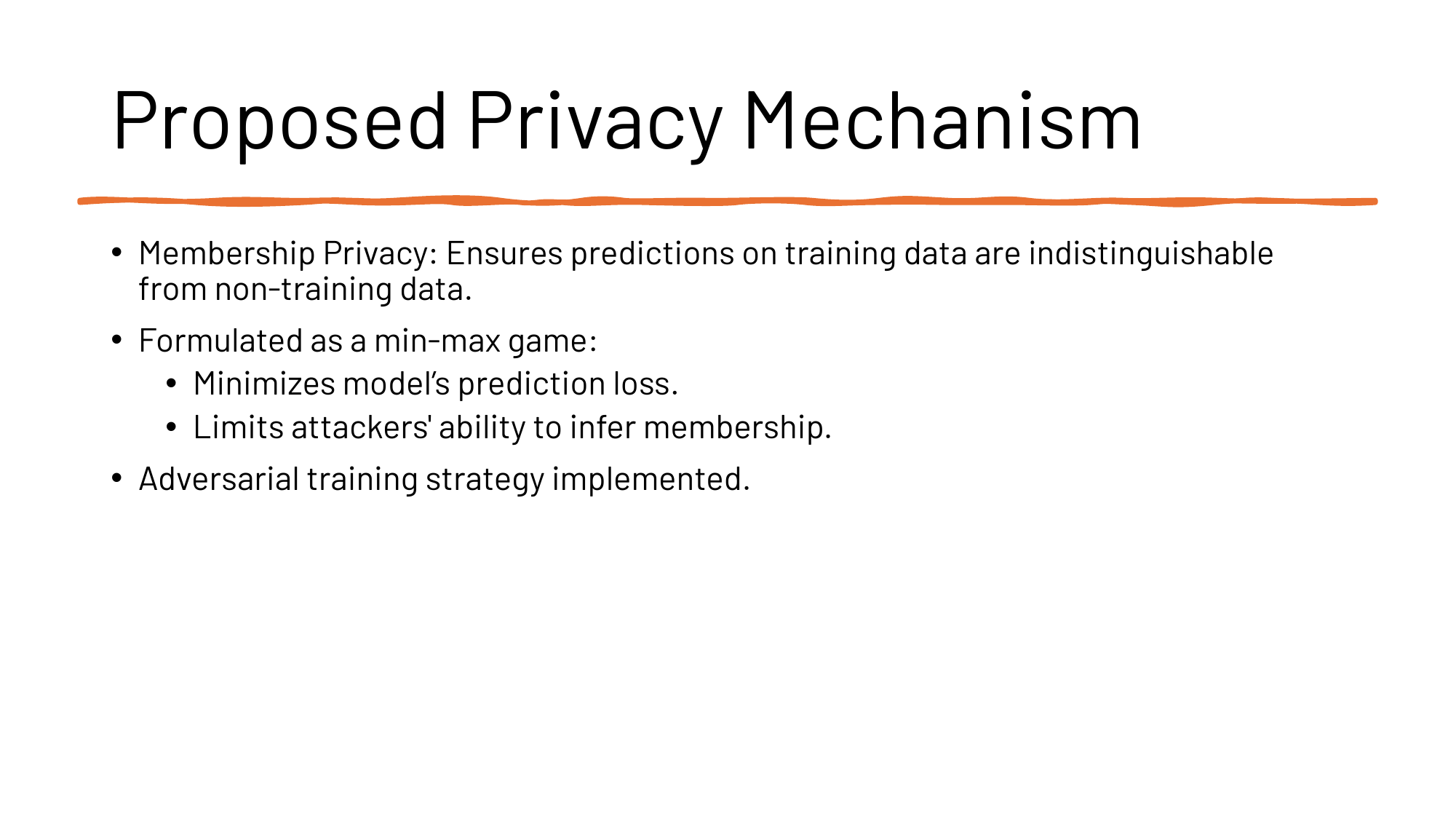

# Proposed Privacy Mechanism

Membership Privacy: Ensures predictions on training data are indistinguishable from non-training data.
Formulated as a min-max game:
Minimizes model’s prediction loss.
Limits attackers' ability to infer membership.
Adversarial training strategy implemented.